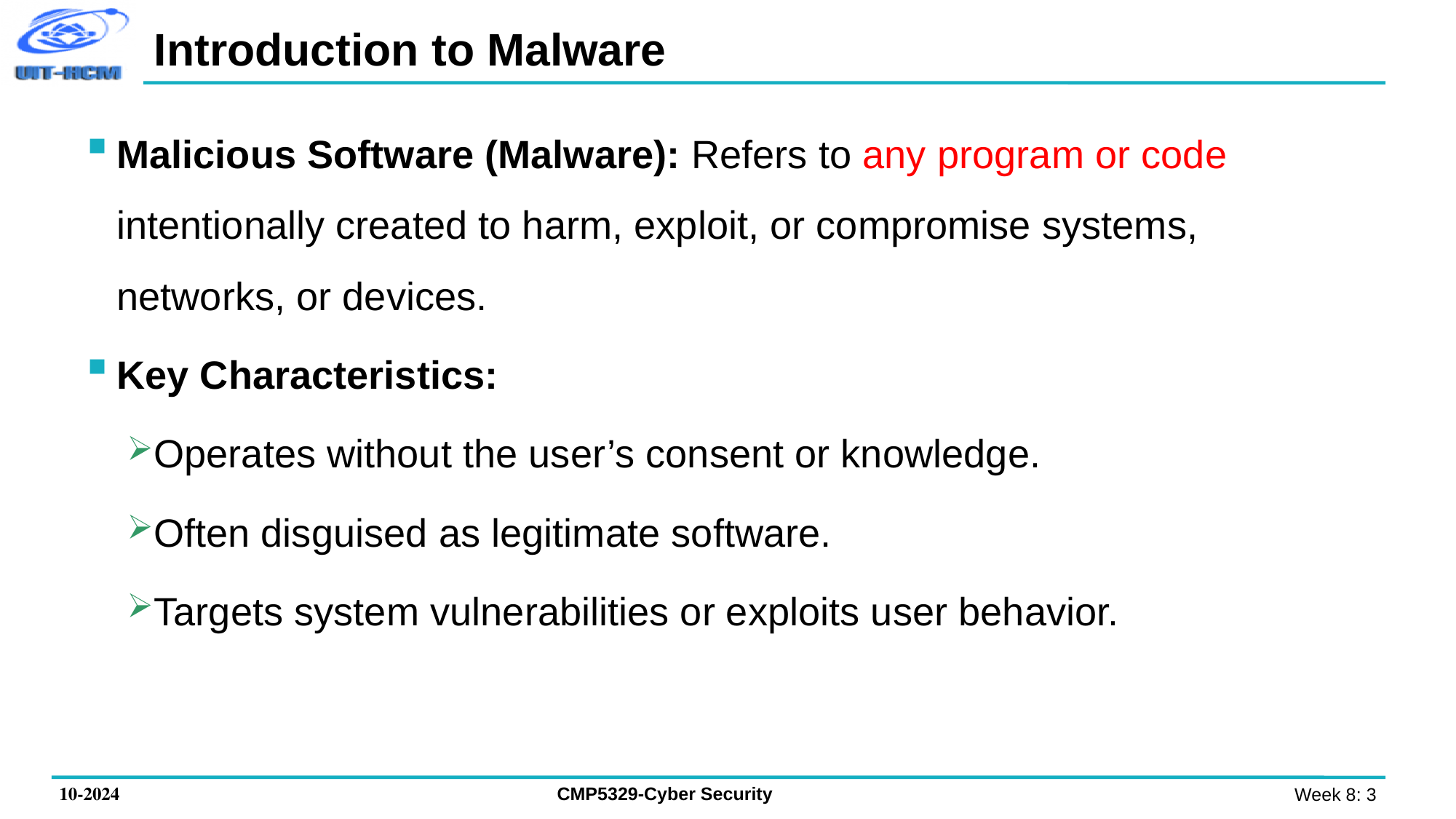

# Introduction to Malware
Malicious Software (Malware): Refers to any program or code intentionally created to harm, exploit, or compromise systems, networks, or devices.
Key Characteristics:
Operates without the user’s consent or knowledge.
Often disguised as legitimate software.
Targets system vulnerabilities or exploits user behavior.